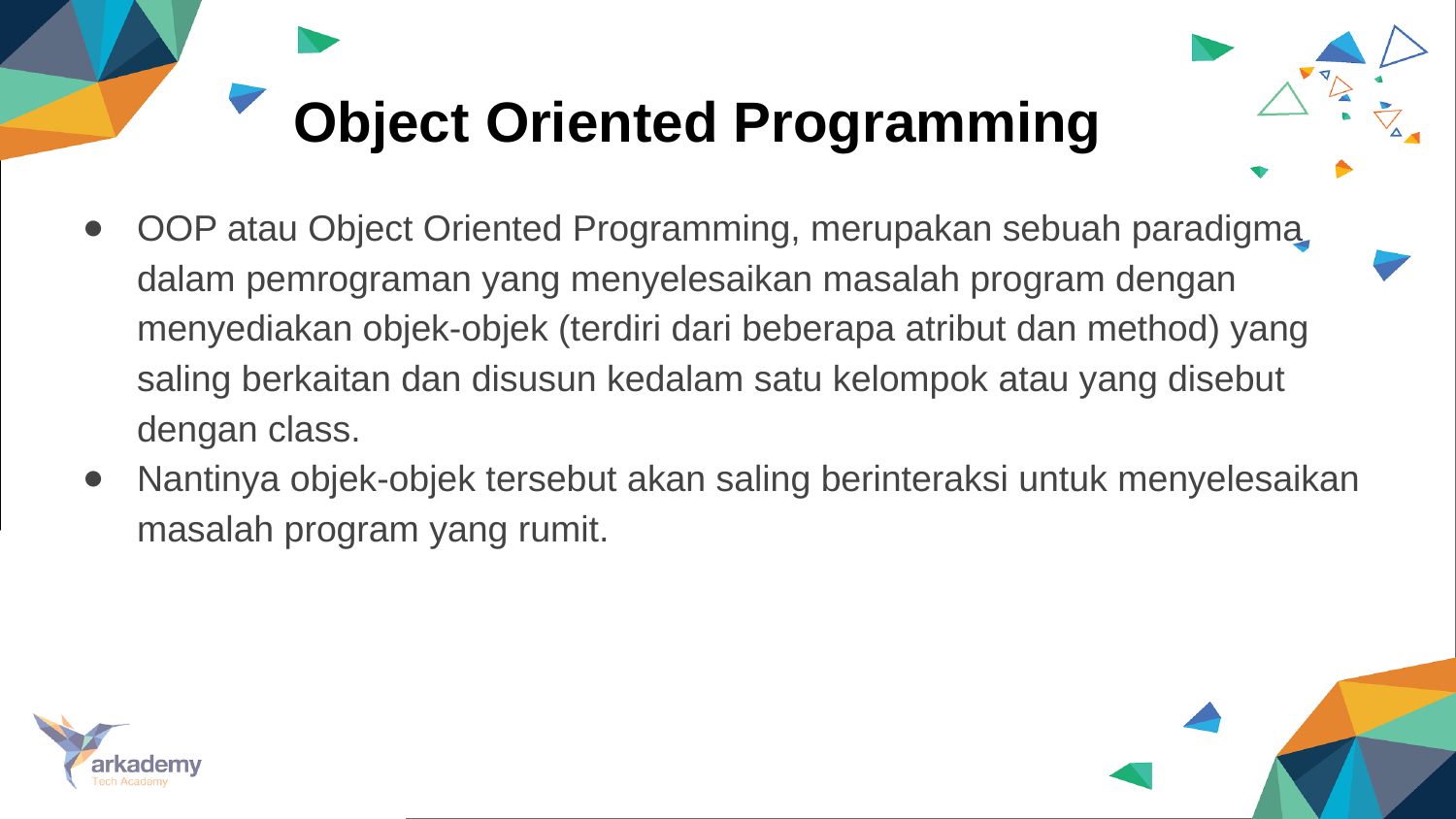

# Object Oriented Programming
OOP atau Object Oriented Programming, merupakan sebuah paradigma dalam pemrograman yang menyelesaikan masalah program dengan menyediakan objek-objek (terdiri dari beberapa atribut dan method) yang saling berkaitan dan disusun kedalam satu kelompok atau yang disebut dengan class.
Nantinya objek-objek tersebut akan saling berinteraksi untuk menyelesaikan masalah program yang rumit.